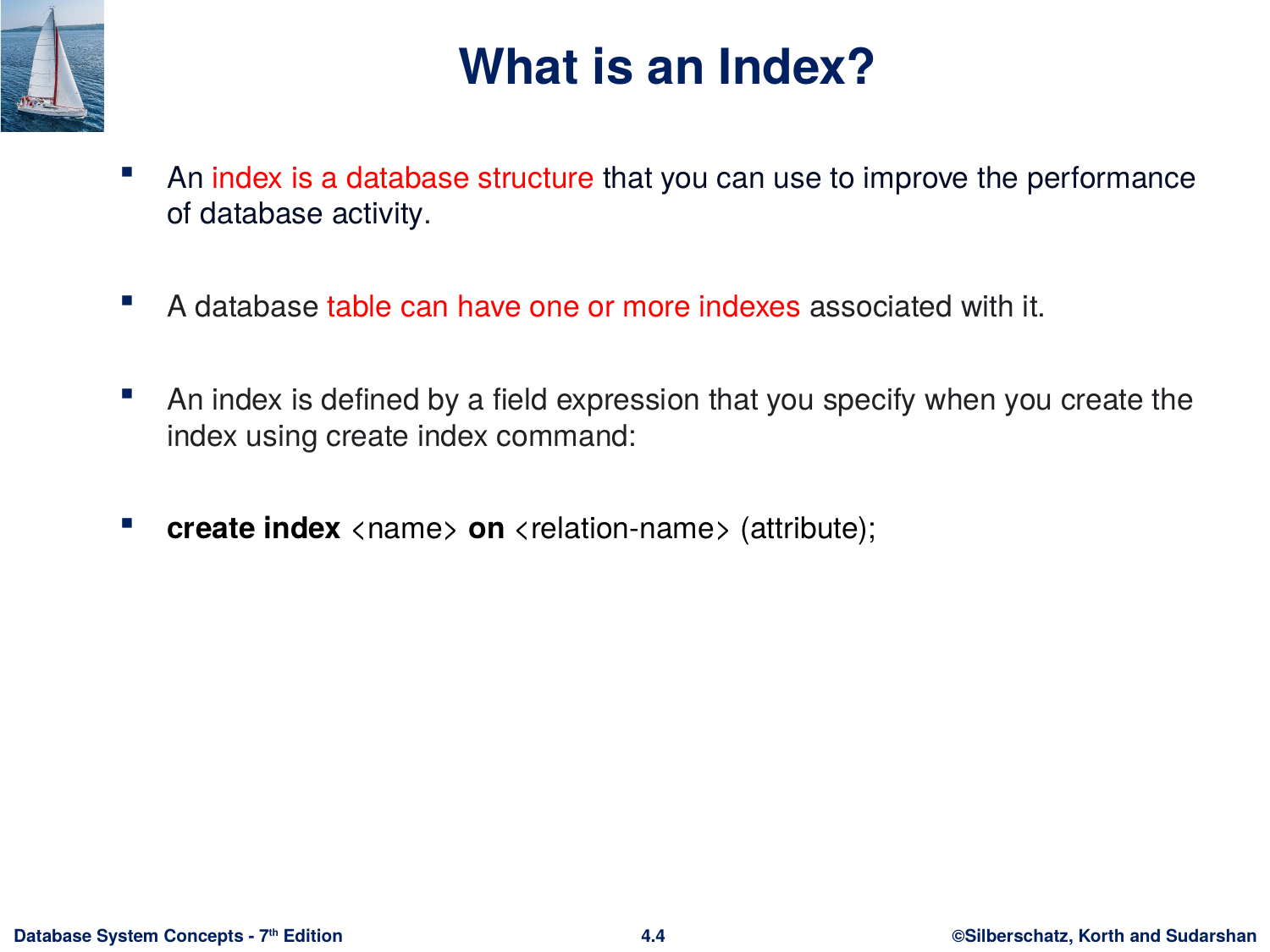

# What is an Index?
An index is a database structure that you can use to improve the performance of database activity.

A database table can have one or more indexes associated with it.

An index is defined by a field expression that you specify when you create the index using create index command:

create index <name> on <relation-name> (attribute);